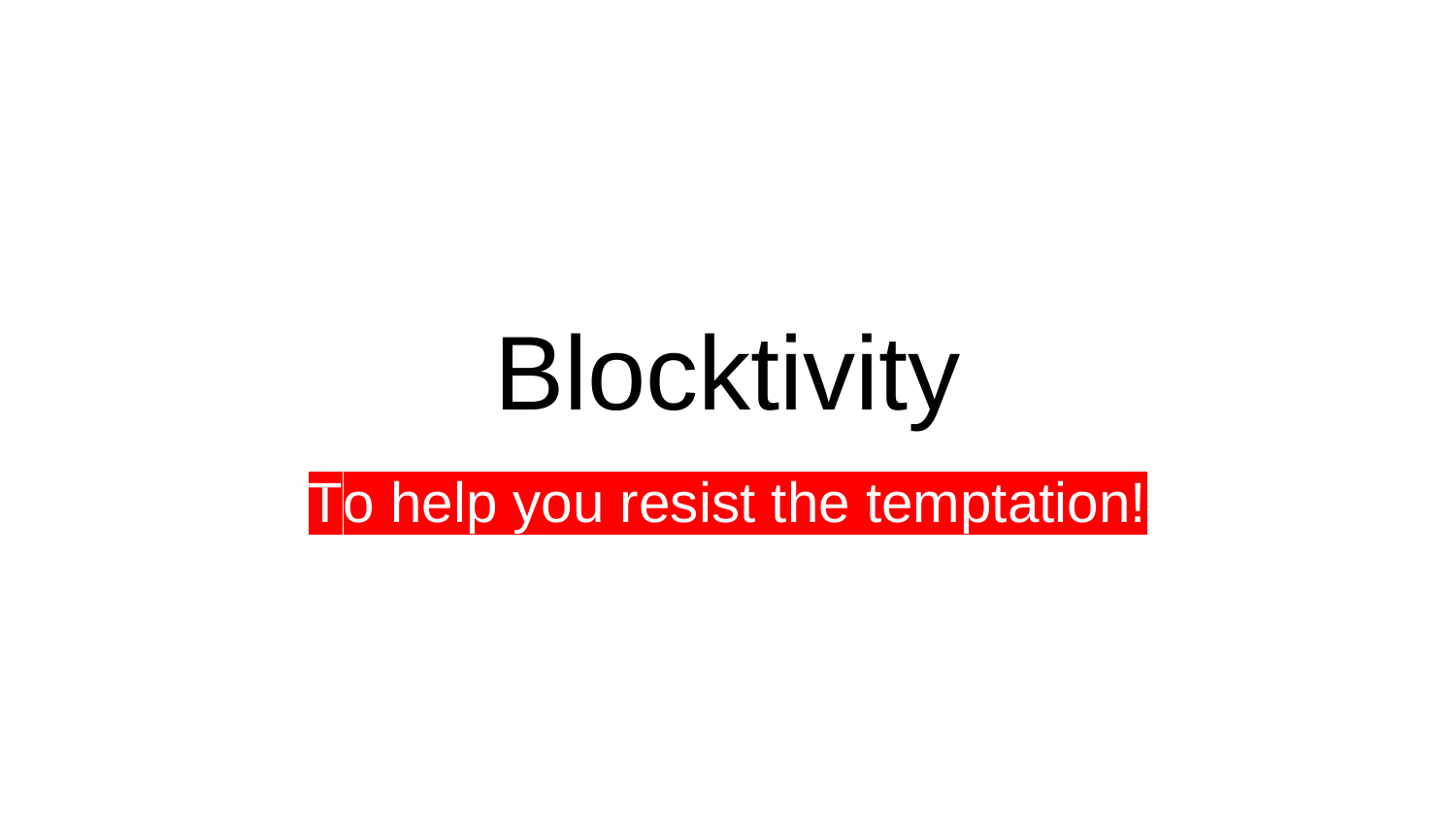

# Blocktivity
To help you resist the temptation!